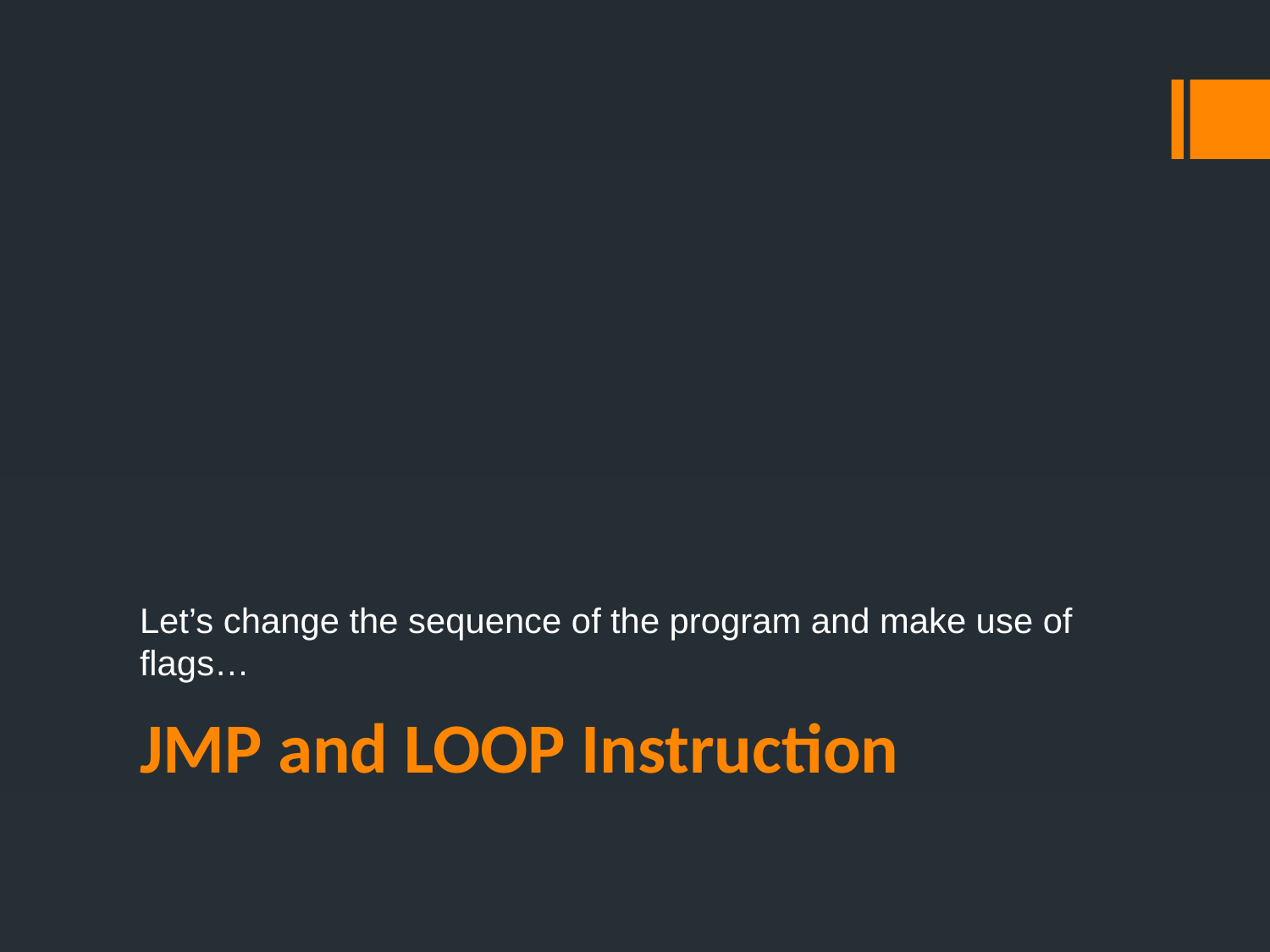

Let’s change the sequence of the program and make use of flags…
# JMP and LOOP Instruction